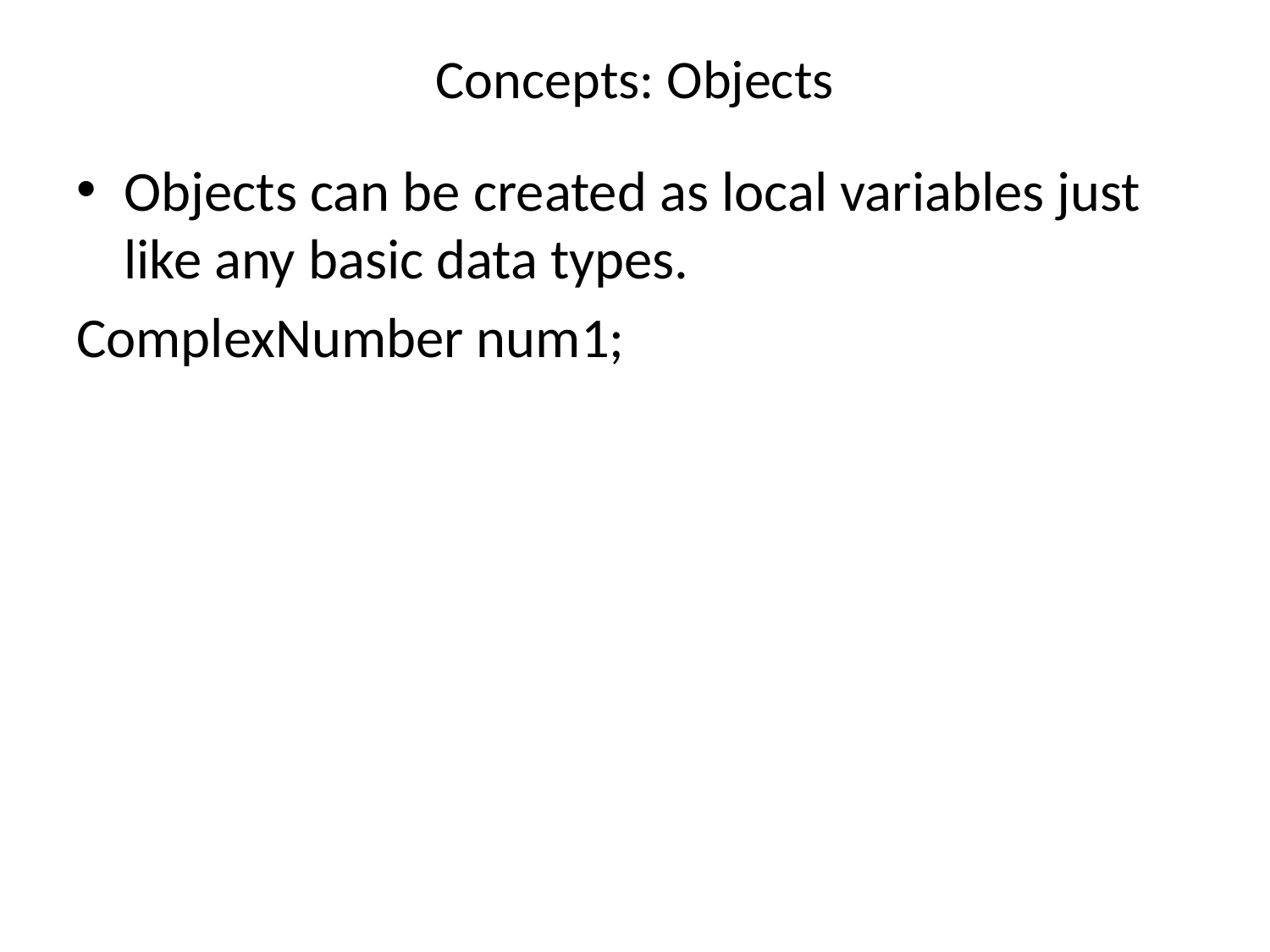

# Concepts: Objects
Objects can be created as local variables just like any basic data types.
ComplexNumber num1;